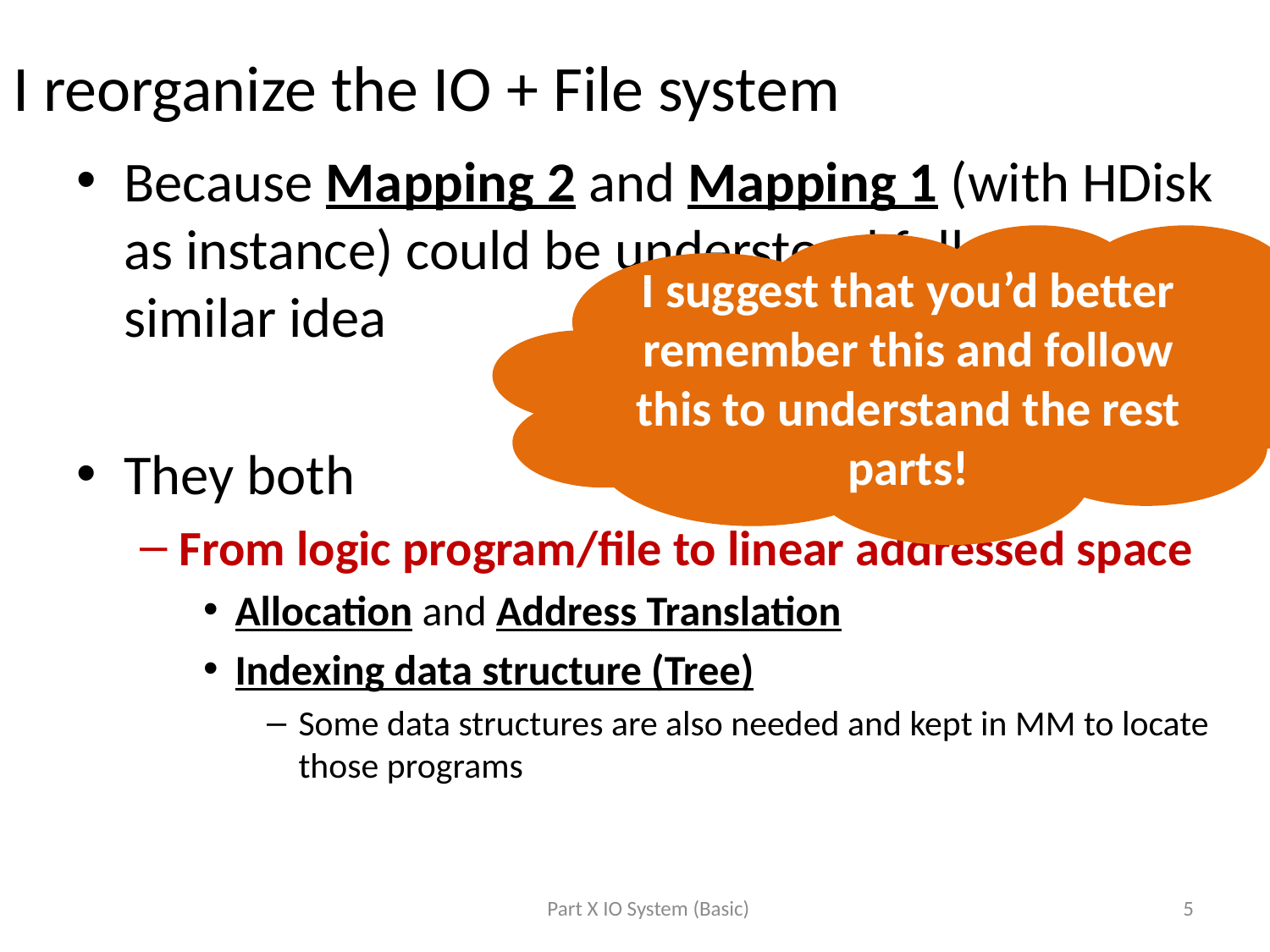

# I reorganize the IO + File system
Because Mapping 2 and Mapping 1 (with HDisk as instance) could be understood following similar idea

They both
From logic program/file to linear addressed space
Allocation and Address Translation
Indexing data structure (Tree)
Some data structures are also needed and kept in MM to locate those programs
I suggest that you’d better remember this and follow this to understand the rest parts!
Part X IO System (Basic)
5